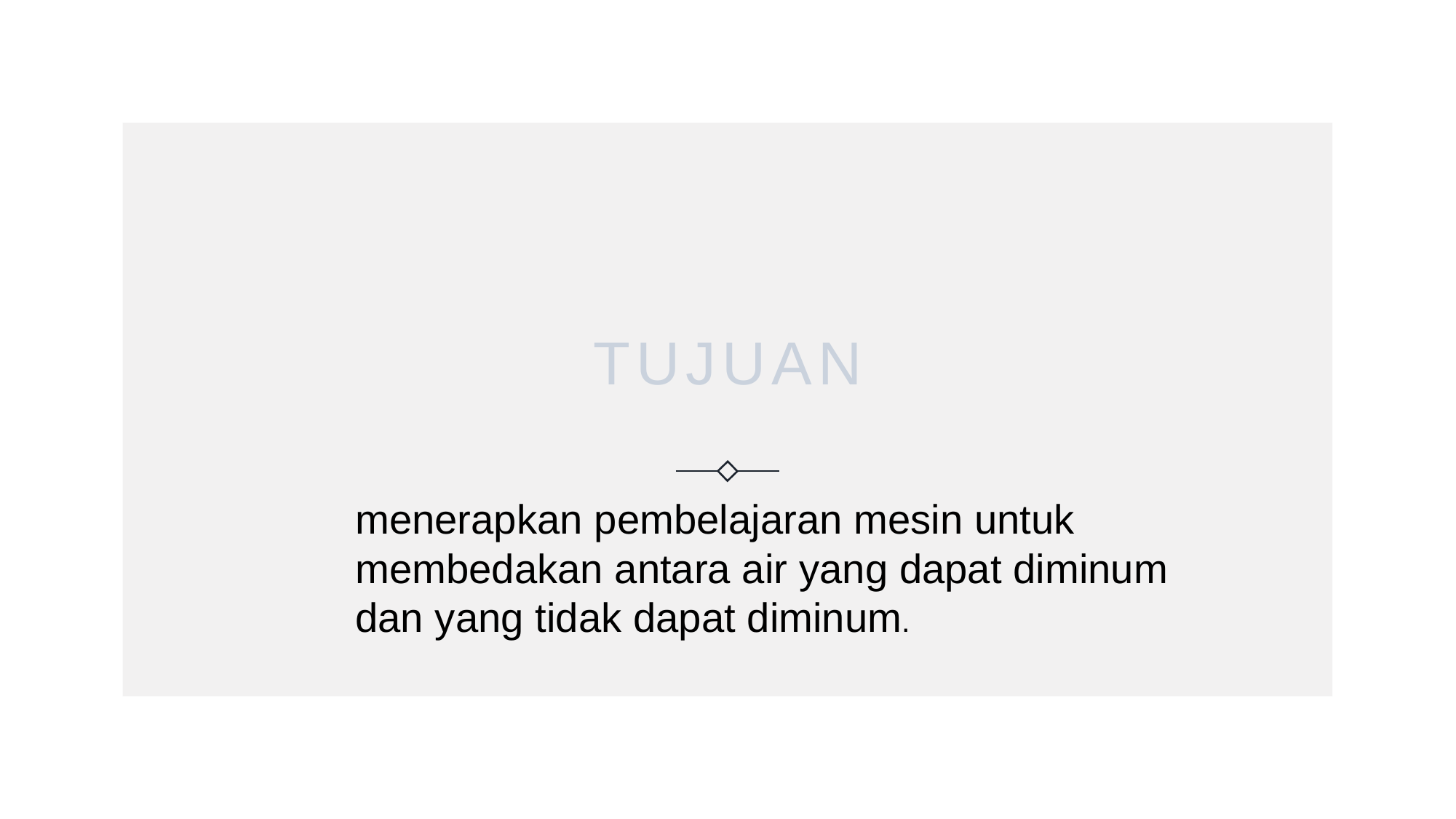

# TUJUAN

menerapkan pembelajaran mesin untuk membedakan antara air yang dapat diminum dan yang tidak dapat diminum.